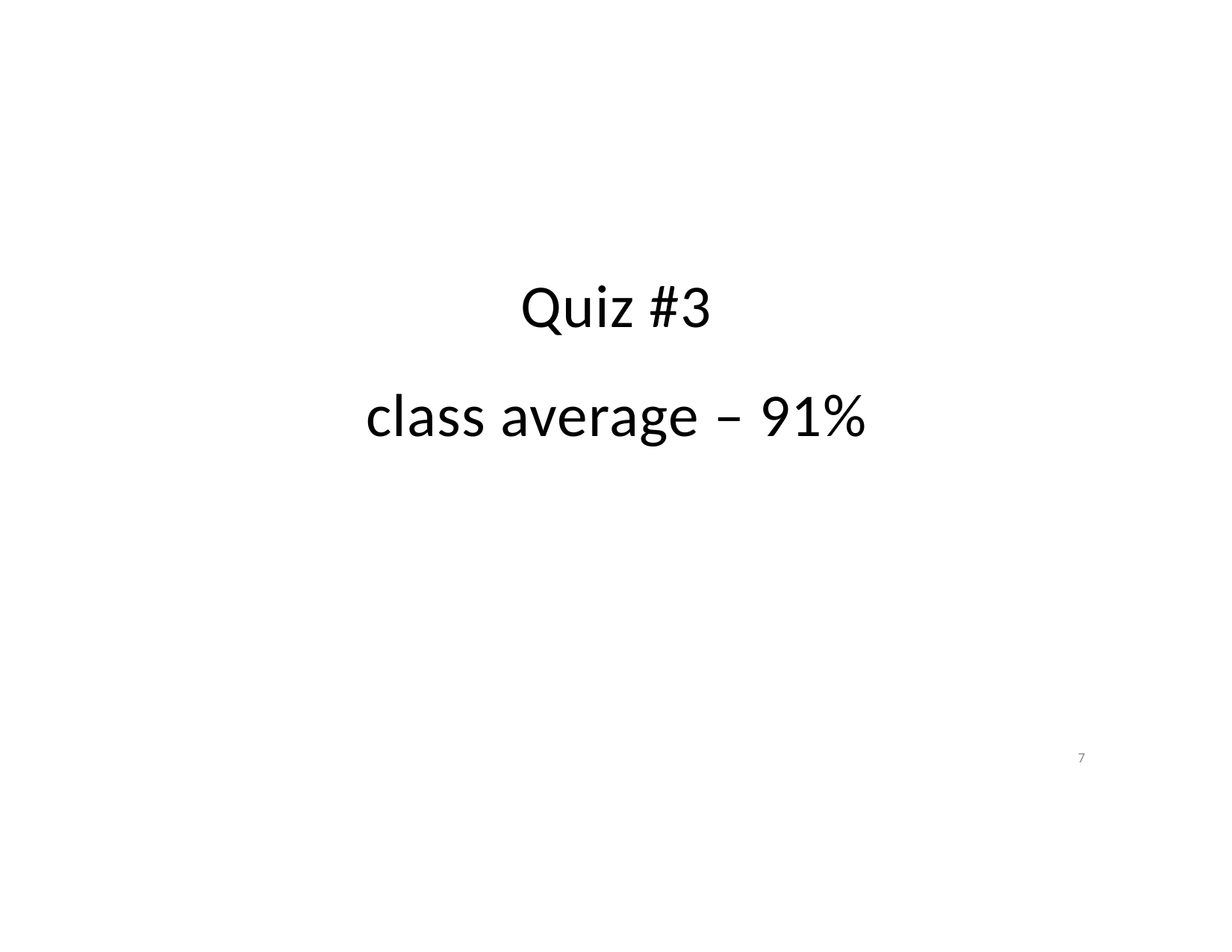

# Quiz #3 class average – 91%
7